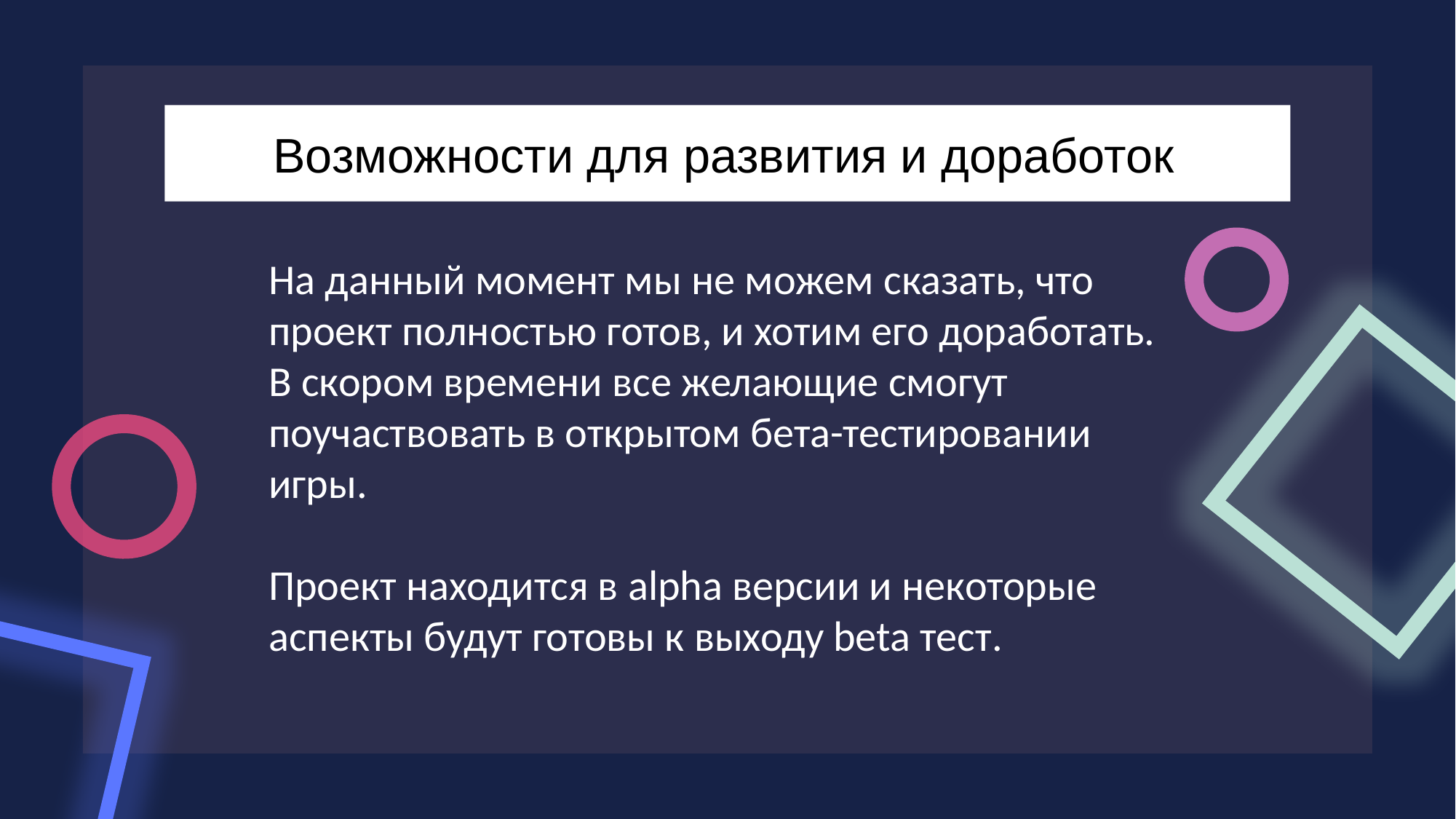

Возможности для развития и доработок:

На данный момент мы не можем сказать, что проект полностью готов, и хотим его доработать.
В скором времени все желающие смогут поучаствовать в открытом бета-тестировании игры.

Проект находится в alpha версии и некоторые аспекты будут готовы к выходу beta тест.